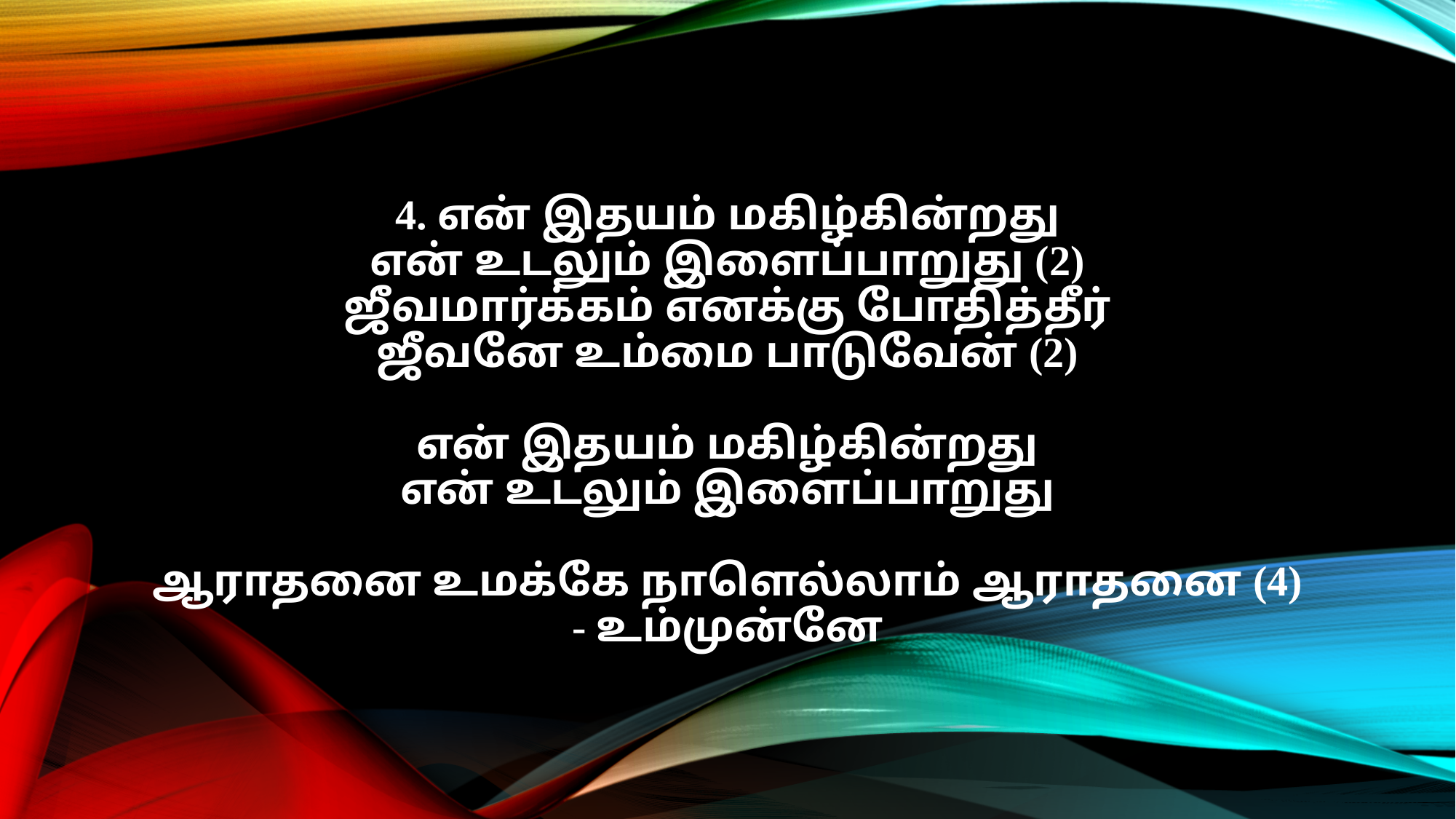

4. என் இதயம் மகிழ்கின்றது
என் உடலும் இளைப்பாறுது (2)
ஜீவமார்க்கம் எனக்கு போதித்தீர்
ஜீவனே உம்மை பாடுவேன் (2)
என் இதயம் மகிழ்கின்றது
என் உடலும் இளைப்பாறுது
ஆராதனை உமக்கே நாளெல்லாம் ஆராதனை (4)
- உம்முன்னே